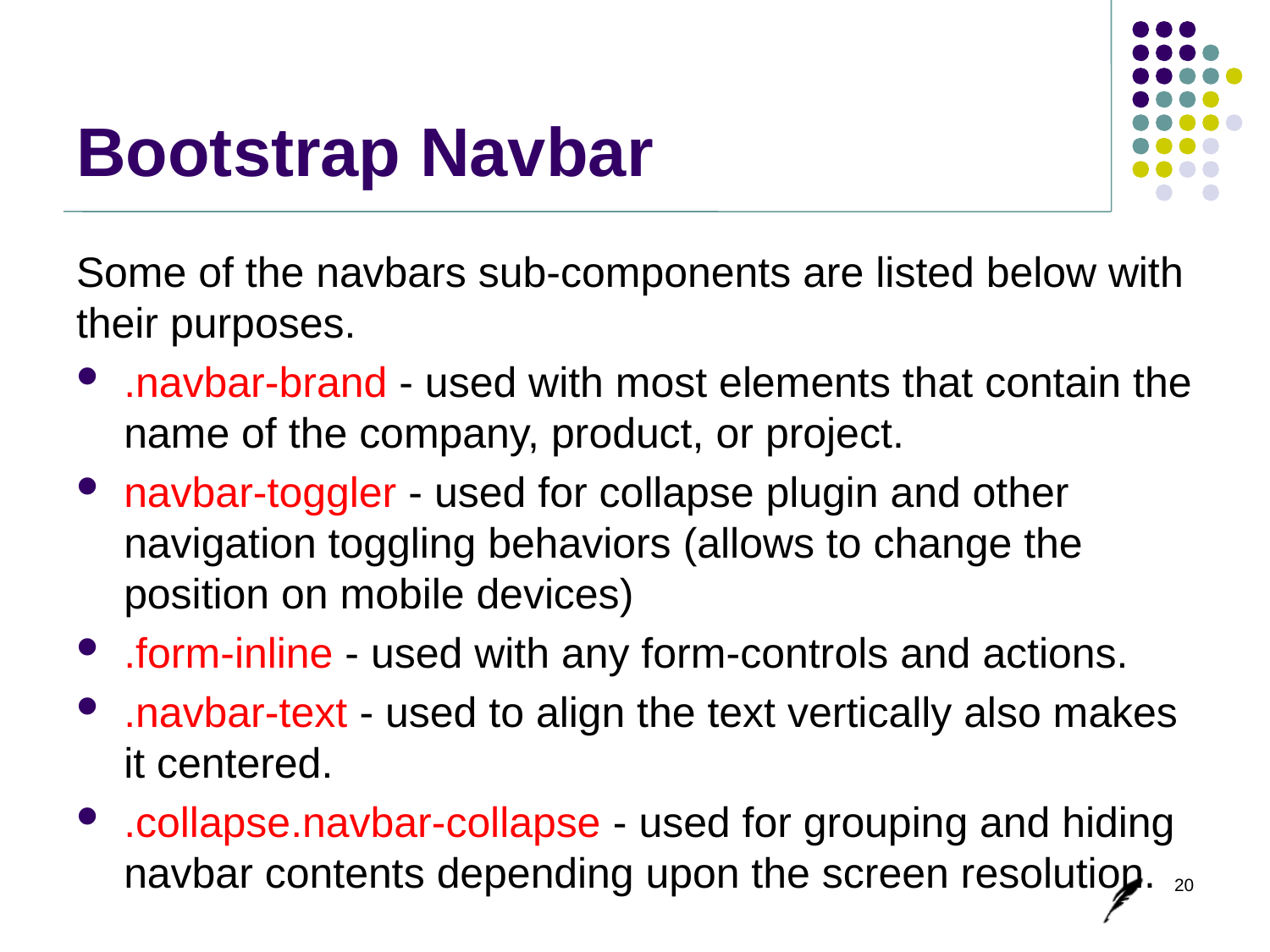

# Bootstrap Navbar
Some of the navbars sub-components are listed below with their purposes.
.navbar-brand - used with most elements that contain the name of the company, product, or project.
navbar-toggler - used for collapse plugin and other navigation toggling behaviors (allows to change the position on mobile devices)
.form-inline - used with any form-controls and actions.
.navbar-text - used to align the text vertically also makes it centered.
.collapse.navbar-collapse - used for grouping and hiding navbar contents depending upon the screen resolution.

20